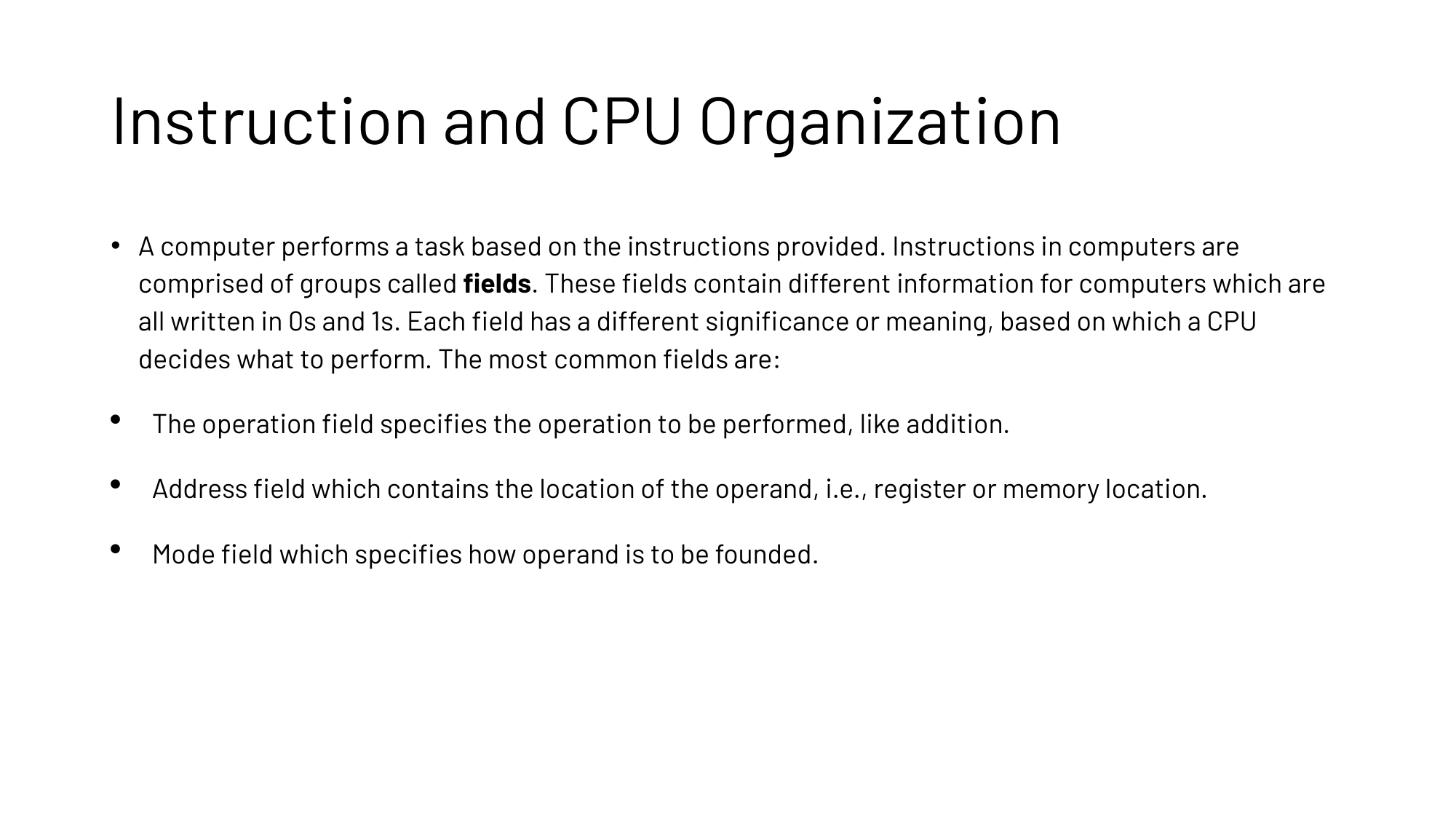

# Instruction and CPU Organization
A computer performs a task based on the instructions provided. Instructions in computers are comprised of groups called fields. These fields contain different information for computers which are all written in 0s and 1s. Each field has a different significance or meaning, based on which a CPU decides what to perform. The most common fields are:
The operation field specifies the operation to be performed, like addition.
Address field which contains the location of the operand, i.e., register or memory location.
Mode field which specifies how operand is to be founded.